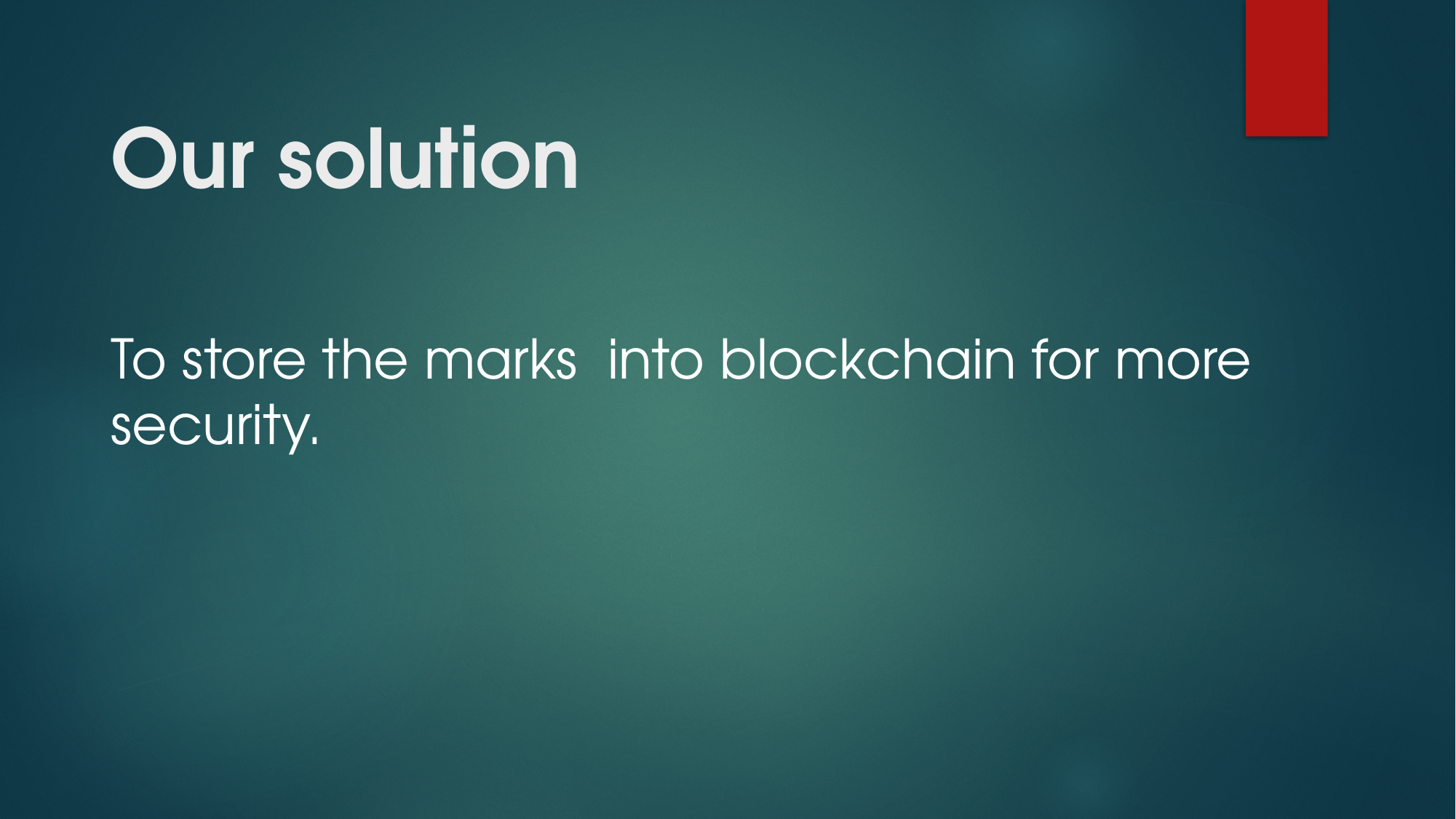

# Our solution
To store the marks  into blockchain for more security.